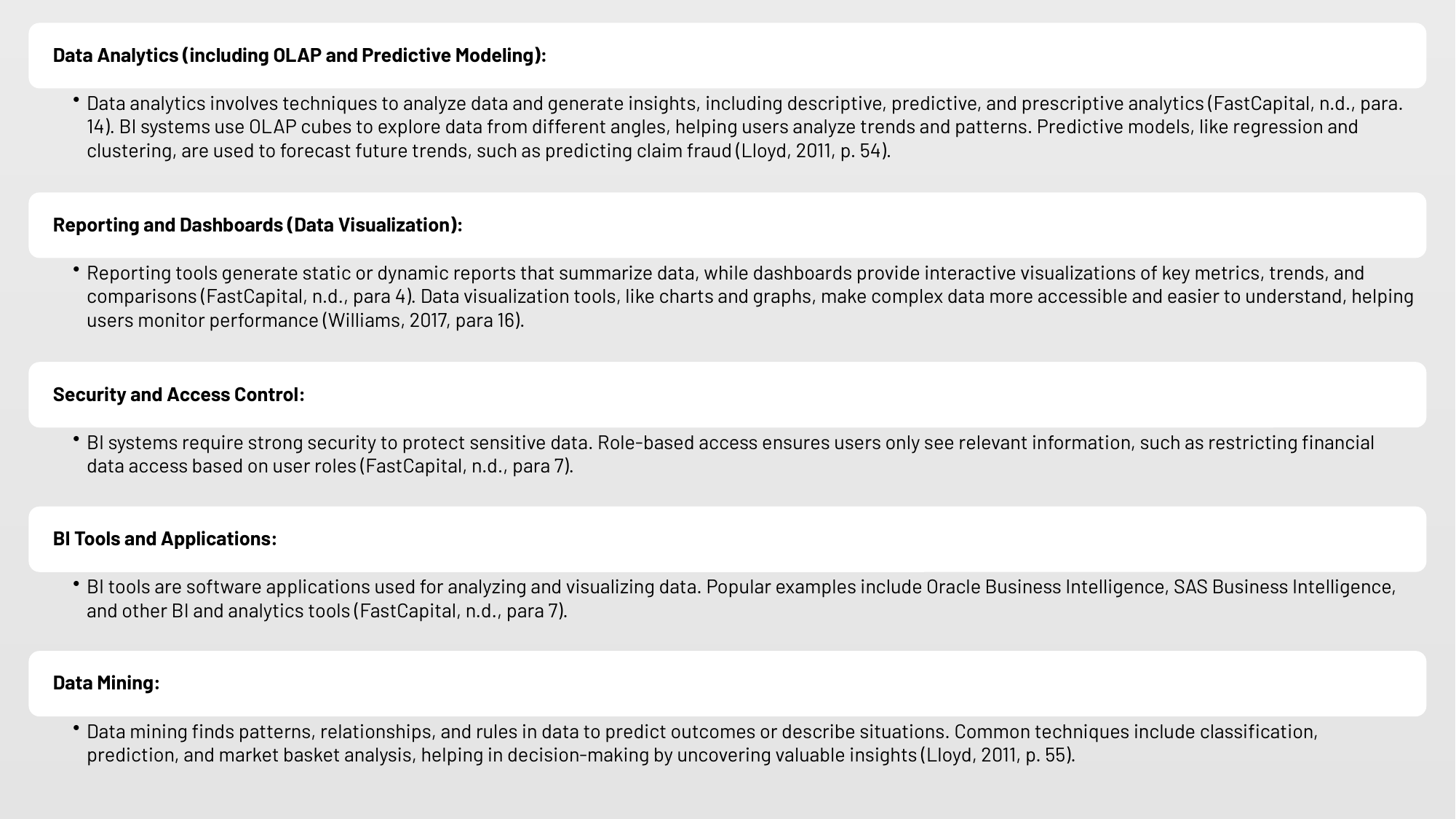

Data Analytics (including OLAP and Predictive Modeling):
Data analytics involves techniques to analyze data and generate insights, including descriptive, predictive, and prescriptive analytics (FastCapital, n.d., para. 14). BI systems use OLAP cubes to explore data from different angles, helping users analyze trends and patterns. Predictive models, like regression and clustering, are used to forecast future trends, such as predicting claim fraud (Lloyd, 2011, p. 54).

   Reporting and Dashboards (Data Visualization):
Reporting tools generate static or dynamic reports that summarize data, while dashboards provide interactive visualizations of key metrics, trends, and comparisons (FastCapital, n.d., para 4). Data visualization tools, like charts and graphs, make complex data more accessible and easier to understand, helping users monitor performance (Williams, 2017, para 16).

   Security and Access Control:
BI systems require strong security to protect sensitive data. Role-based access ensures users only see relevant information, such as restricting financial data access based on user roles (FastCapital, n.d., para 7).

   BI Tools and Applications:
BI tools are software applications used for analyzing and visualizing data. Popular examples include Oracle Business Intelligence, SAS Business Intelligence, and other BI and analytics tools (FastCapital, n.d., para 7).

   Data Mining:
Data mining finds patterns, relationships, and rules in data to predict outcomes or describe situations. Common techniques include classification, prediction, and market basket analysis, helping in decision-making by uncovering valuable insights (Lloyd, 2011, p. 55).